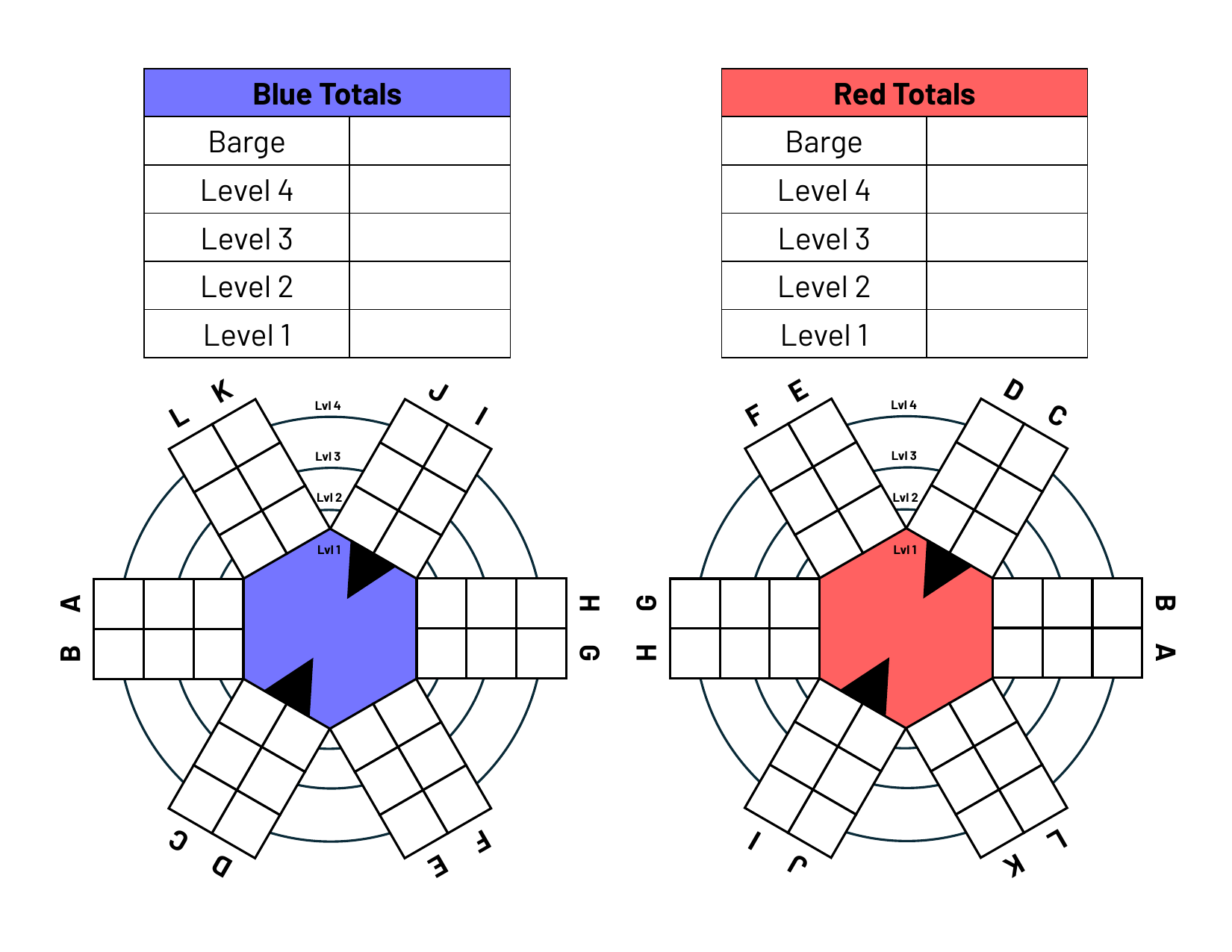

| Blue Totals |  |
| --- | --- |
| Barge |  |
| Level 4 |  |
| Level 3 |  |
| Level 2 |  |
| Level 1 |  |
| Red Totals |  |
| --- | --- |
| Barge |  |
| Level 4 |  |
| Level 3 |  |
| Level 2 |  |
| Level 1 |  |
E
D
F
C
Lvl 4

Lvl 3

Lvl 2

Lvl 1

B
G

A
H

I
L
J
K
K
J
L
I
Lvl 4

Lvl 3

Lvl 2

Lvl 1

H
A

G
B

C
F
D
E